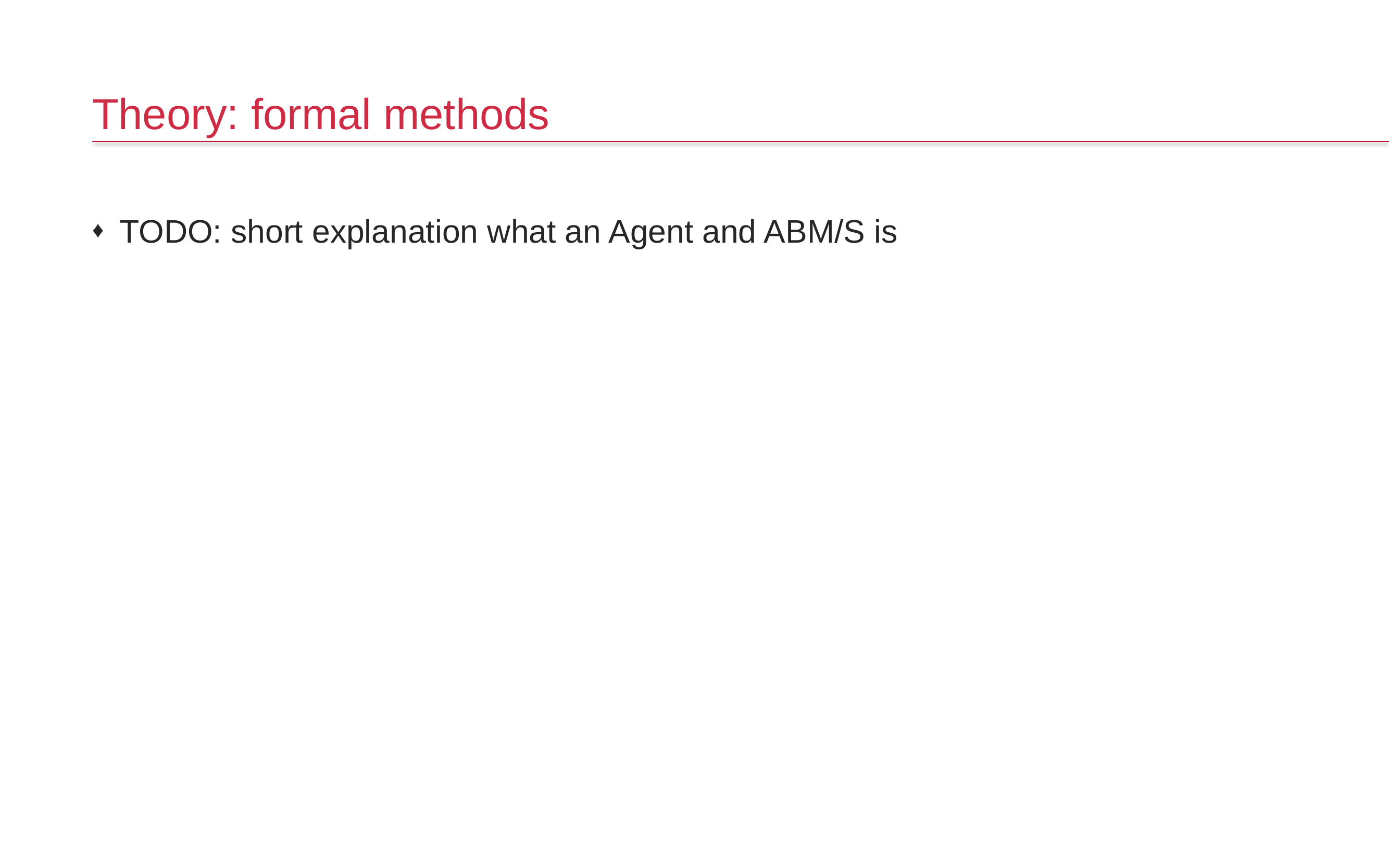

# Theory: formal methods
TODO: short explanation what an Agent and ABM/S is